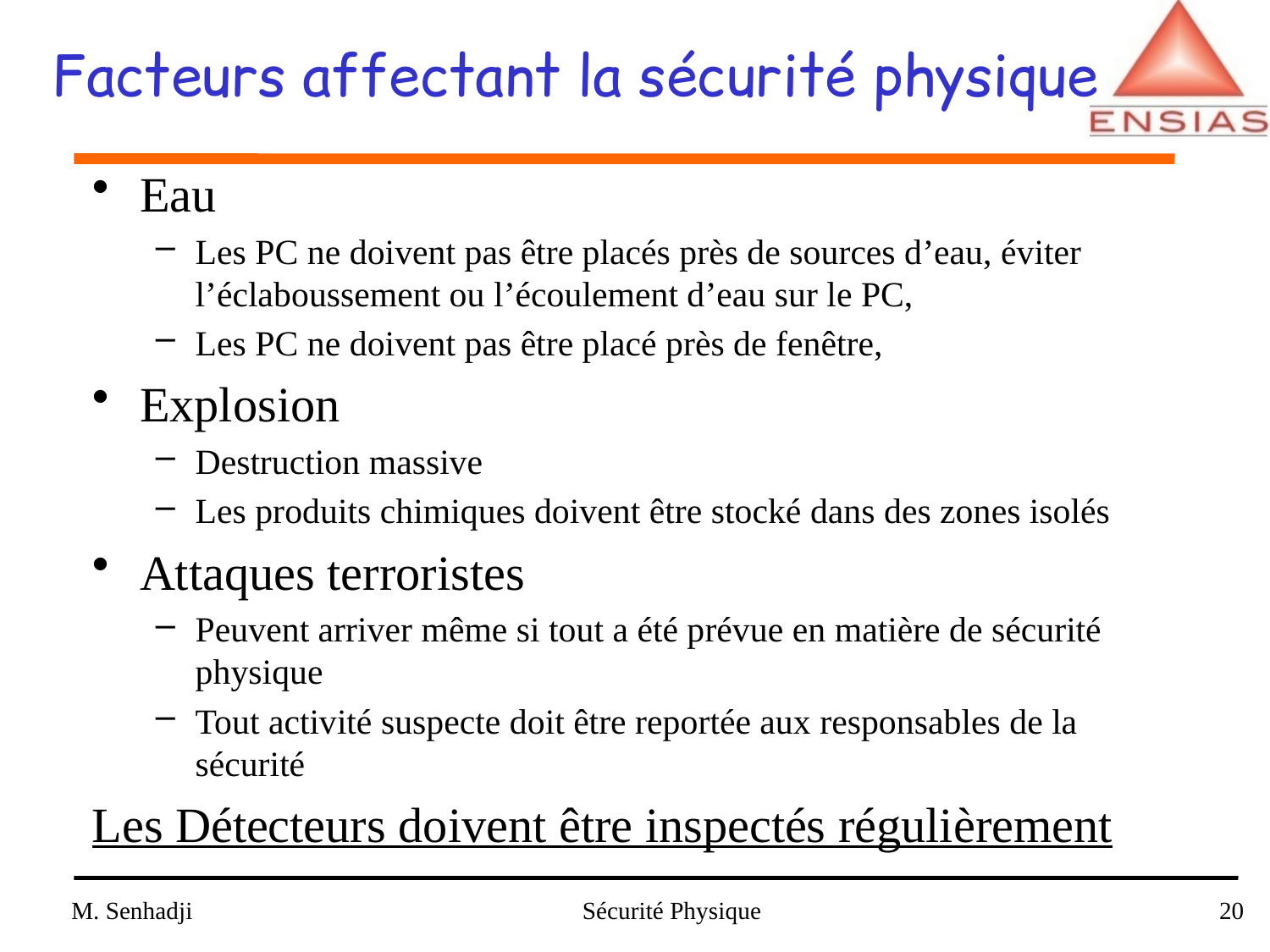

# Facteurs affectant la sécurité physique
Eau
Les PC ne doivent pas être placés près de sources d’eau, éviter l’éclaboussement ou l’écoulement d’eau sur le PC,
Les PC ne doivent pas être placé près de fenêtre,
Explosion
Destruction massive
Les produits chimiques doivent être stocké dans des zones isolés
Attaques terroristes
Peuvent arriver même si tout a été prévue en matière de sécurité physique
Tout activité suspecte doit être reportée aux responsables de la sécurité
Les Détecteurs doivent être inspectés régulièrement